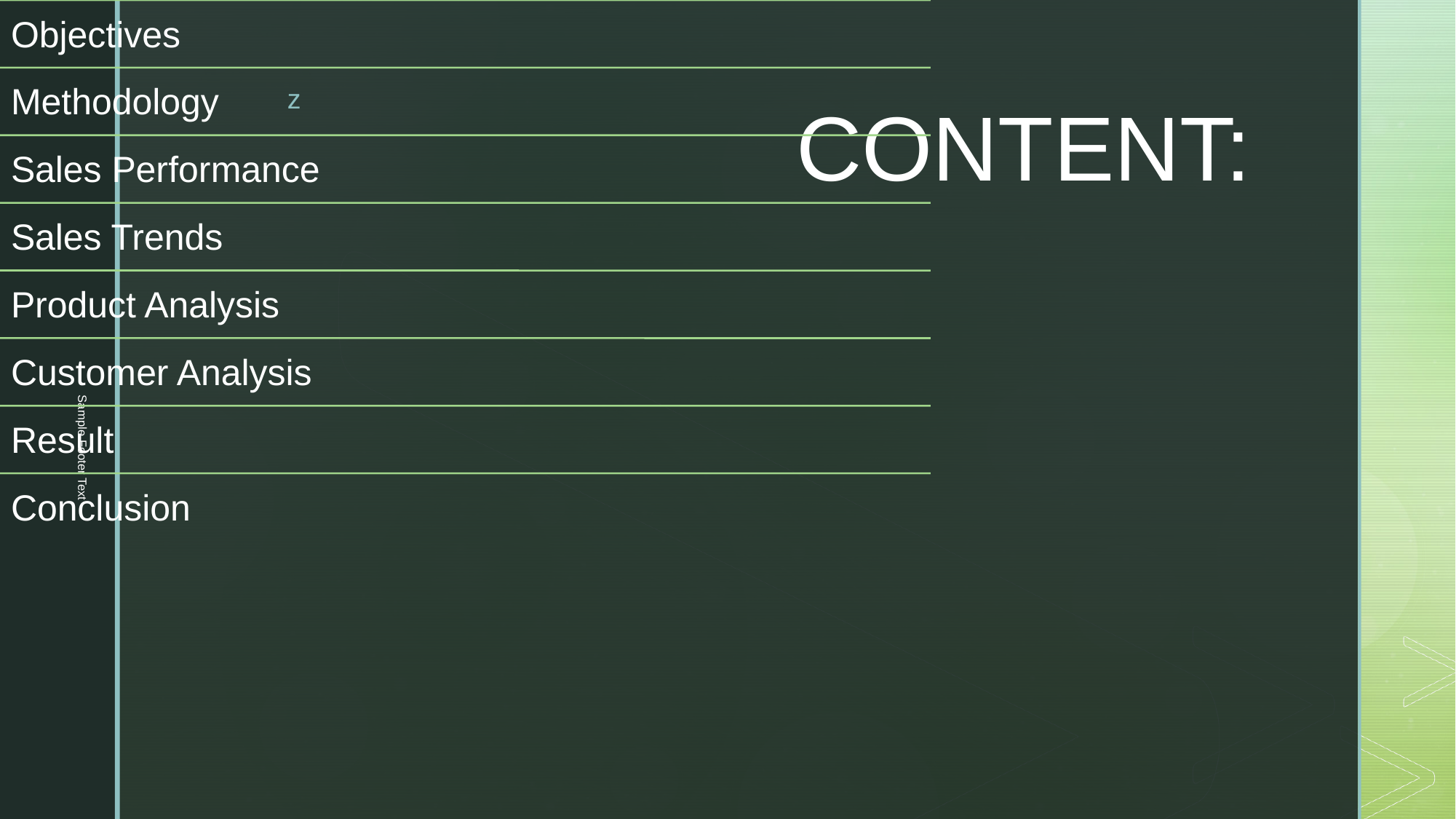

2
# CONTENT:
Objectives
Methodology
Sales Performance
Sales Trends
Product Analysis
Customer Analysis
Result
Conclusion
Sample Footer Text